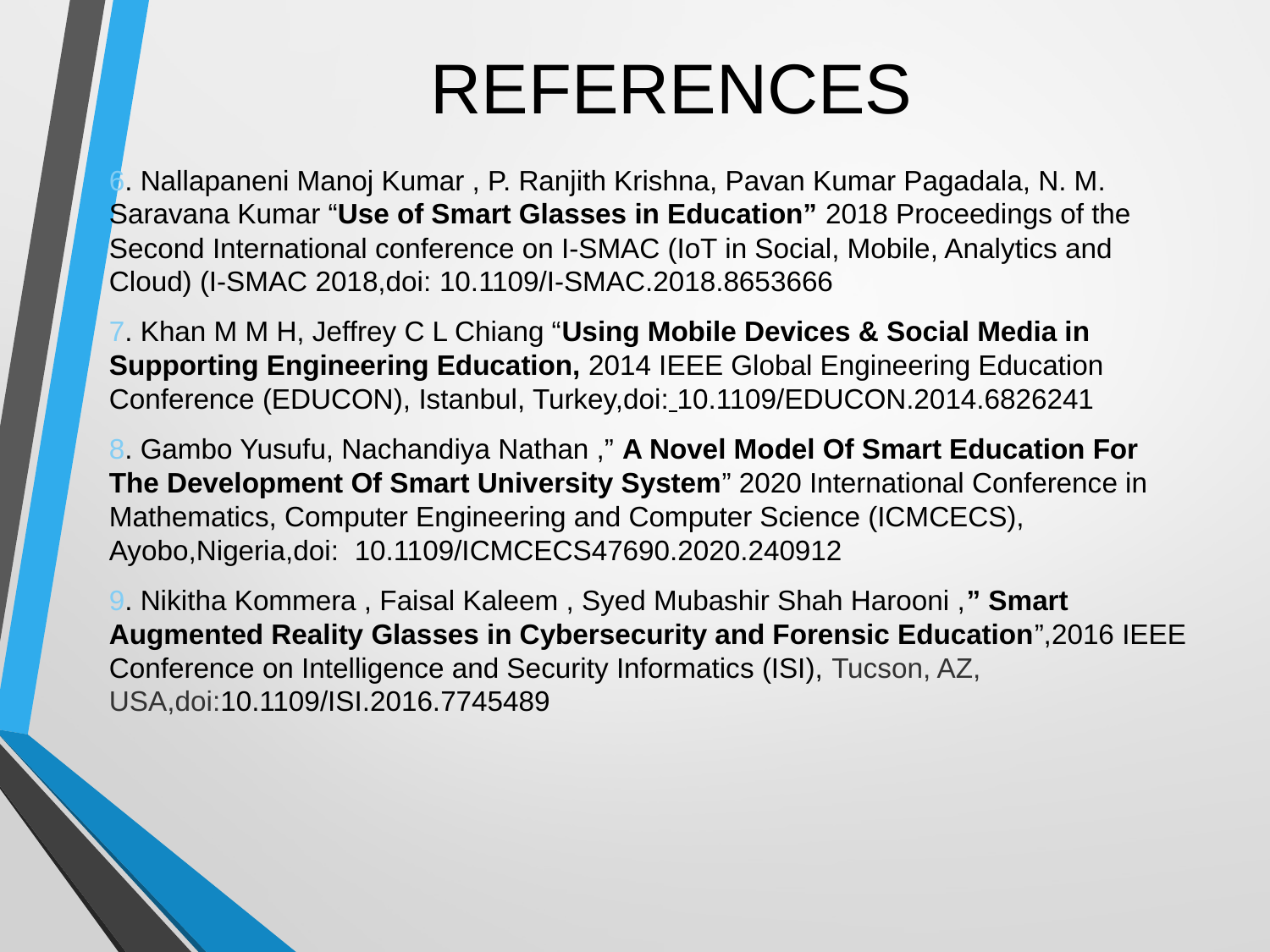

# REFERENCES
6. Nallapaneni Manoj Kumar , P. Ranjith Krishna, Pavan Kumar Pagadala, N. M. Saravana Kumar “Use of Smart Glasses in Education” 2018 Proceedings of the Second International conference on I-SMAC (IoT in Social, Mobile, Analytics and Cloud) (I-SMAC 2018,doi: 10.1109/I-SMAC.2018.8653666
7. Khan M M H, Jeffrey C L Chiang “Using Mobile Devices & Social Media in Supporting Engineering Education, 2014 IEEE Global Engineering Education Conference (EDUCON), Istanbul, Turkey,doi: 10.1109/EDUCON.2014.6826241
8. Gambo Yusufu, Nachandiya Nathan ,” A Novel Model Of Smart Education For The Development Of Smart University System” 2020 International Conference in Mathematics, Computer Engineering and Computer Science (ICMCECS), Ayobo,Nigeria,doi:  10.1109/ICMCECS47690.2020.240912
9. Nikitha Kommera , Faisal Kaleem , Syed Mubashir Shah Harooni ,” Smart Augmented Reality Glasses in Cybersecurity and Forensic Education”,2016 IEEE Conference on Intelligence and Security Informatics (ISI), Tucson, AZ, USA,doi:10.1109/ISI.2016.7745489